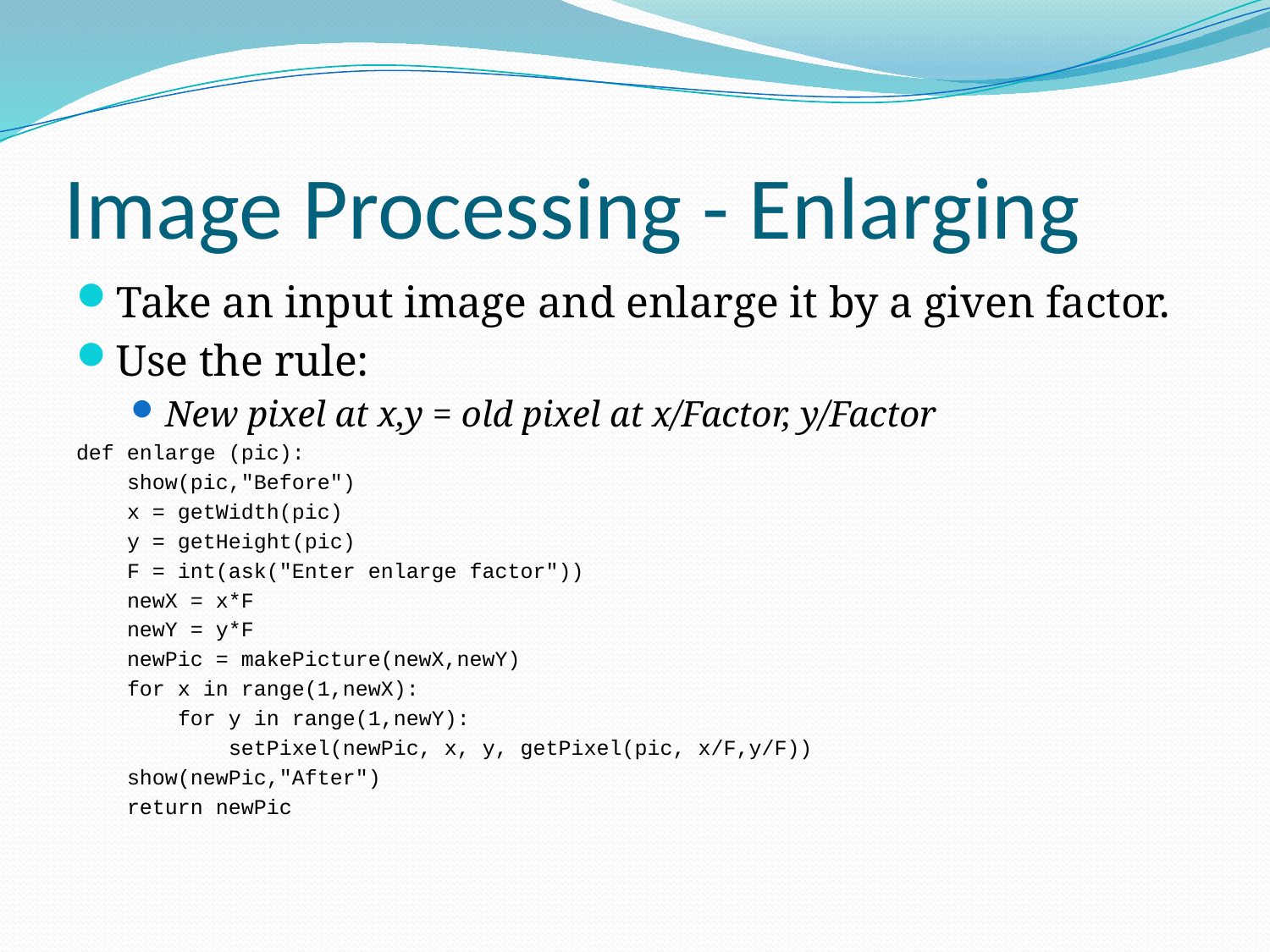

# Image Processing - Enlarging
Take an input image and enlarge it by a given factor.
Use the rule:
New pixel at x,y = old pixel at x/Factor, y/Factor
def enlarge (pic):
    show(pic,"Before")
    x = getWidth(pic)
    y = getHeight(pic)
    F = int(ask("Enter enlarge factor"))
    newX = x*F
    newY = y*F
    newPic = makePicture(newX,newY)
    for x in range(1,newX):
        for y in range(1,newY):
            setPixel(newPic, x, y, getPixel(pic, x/F,y/F))
    show(newPic,"After")
    return newPic